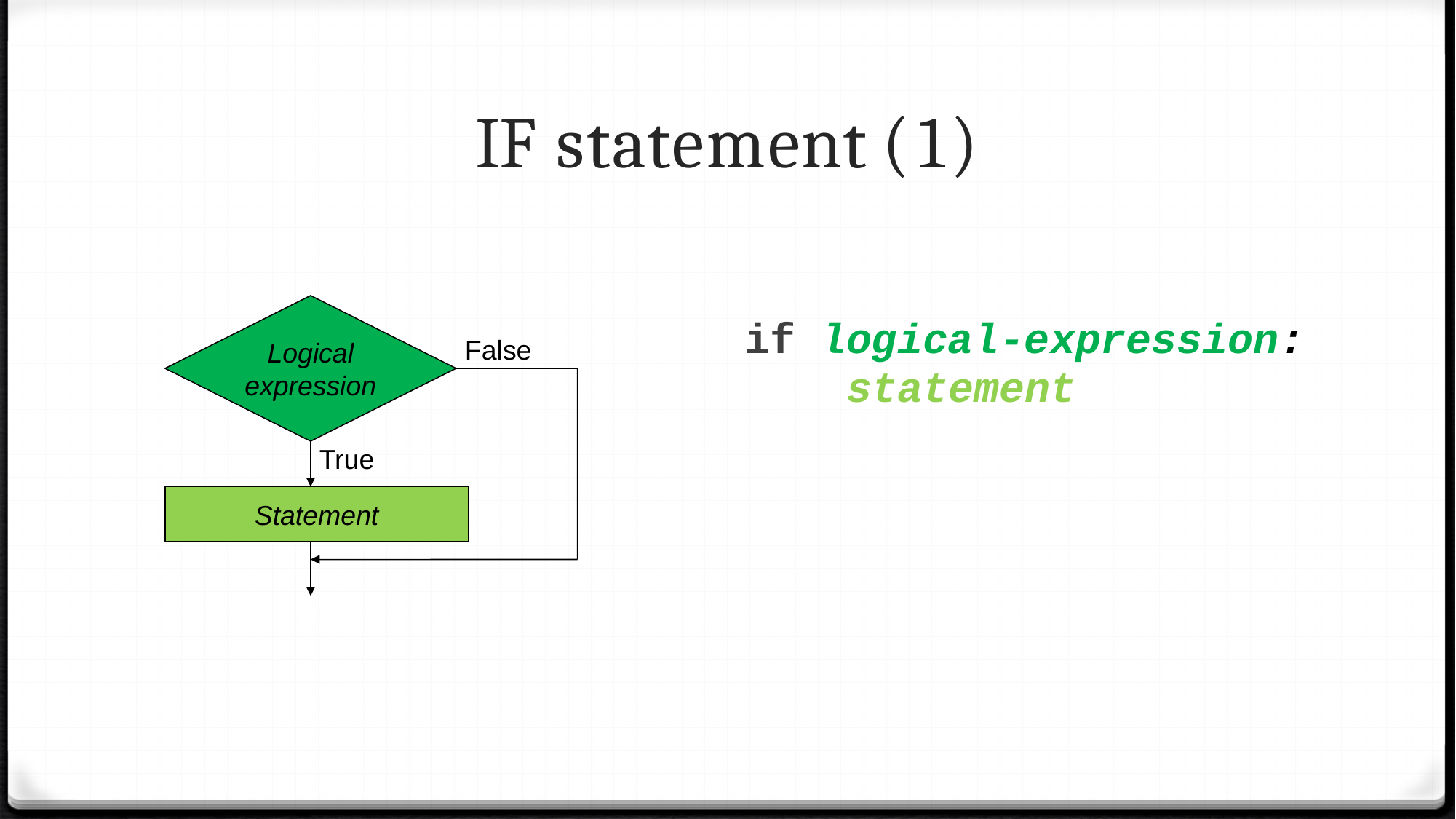

# IF statement (1)
Logical
expression
False

True

Statement

if logical-expression:
    statement